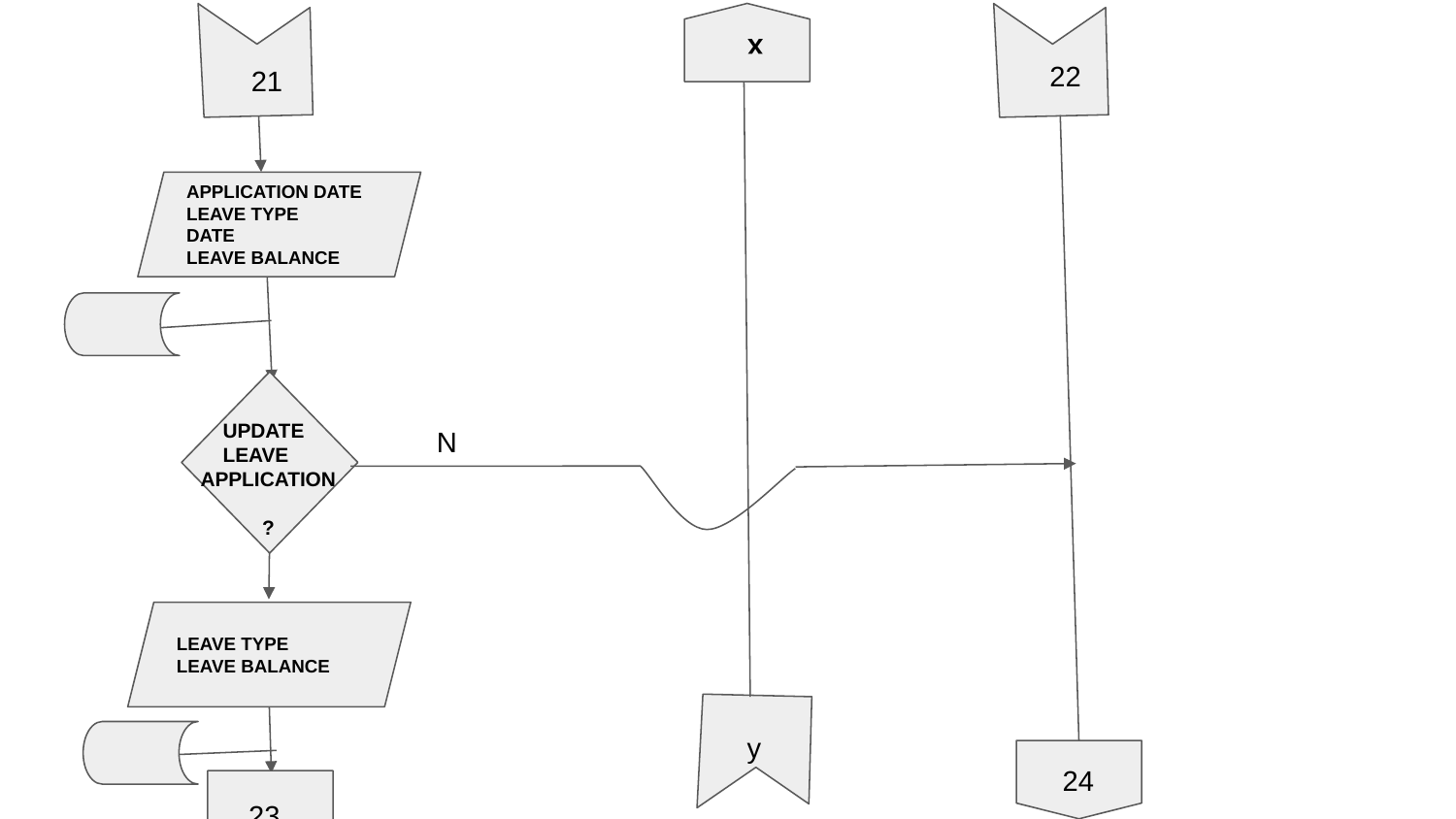

x

22
21

APPLICATION DATE
LEAVE TYPE
DATE
LEAVE BALANCE

      UPDATE
      LEAVE
  APPLICATION

             ?
N

LEAVE TYPE
LEAVE BALANCE

y

24

23